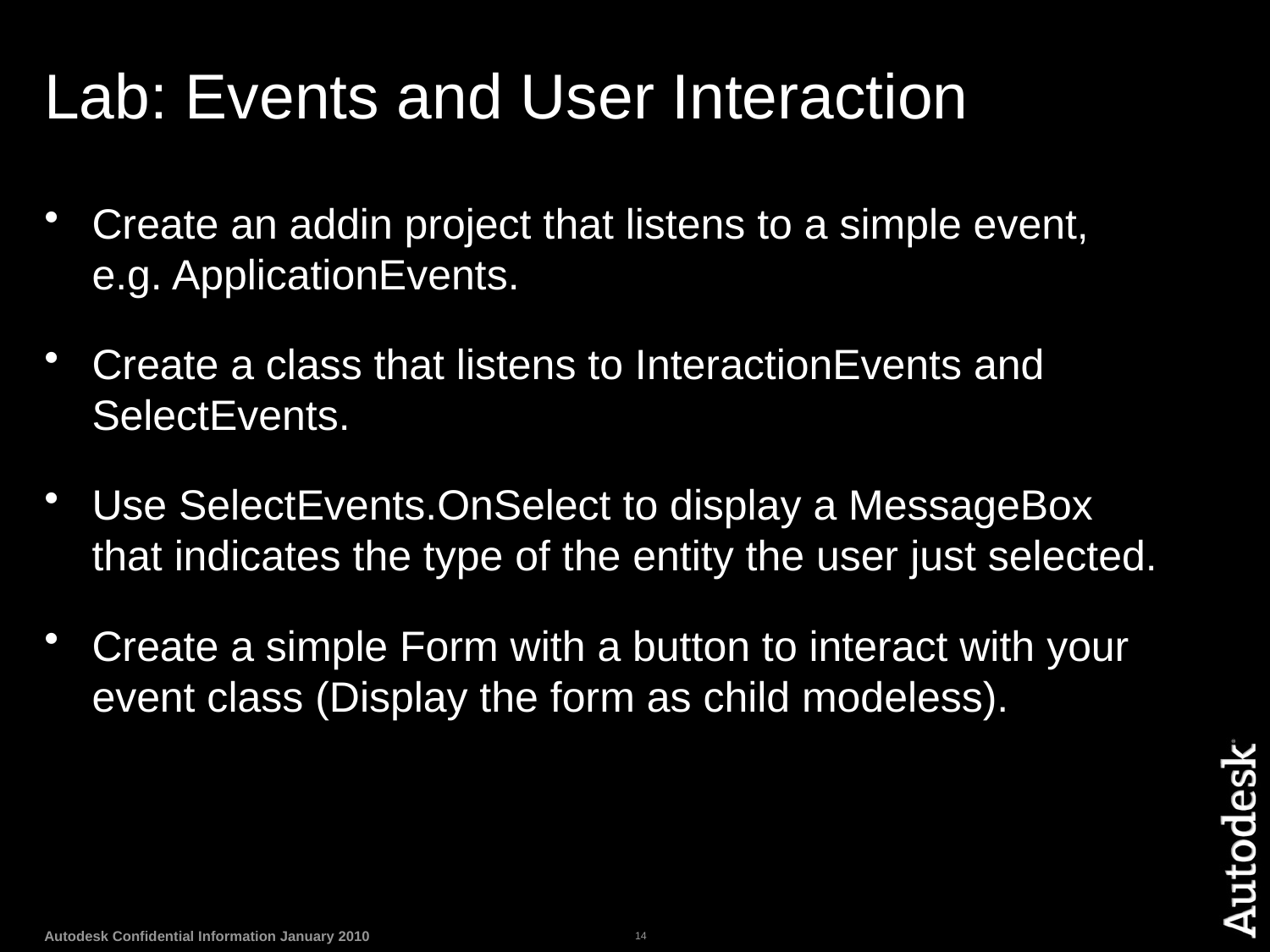

# Lab: Events and User Interaction
Create an addin project that listens to a simple event, e.g. ApplicationEvents.

Create a class that listens to InteractionEvents and SelectEvents.

Use SelectEvents.OnSelect to display a MessageBox that indicates the type of the entity the user just selected.

Create a simple Form with a button to interact with your event class (Display the form as child modeless).